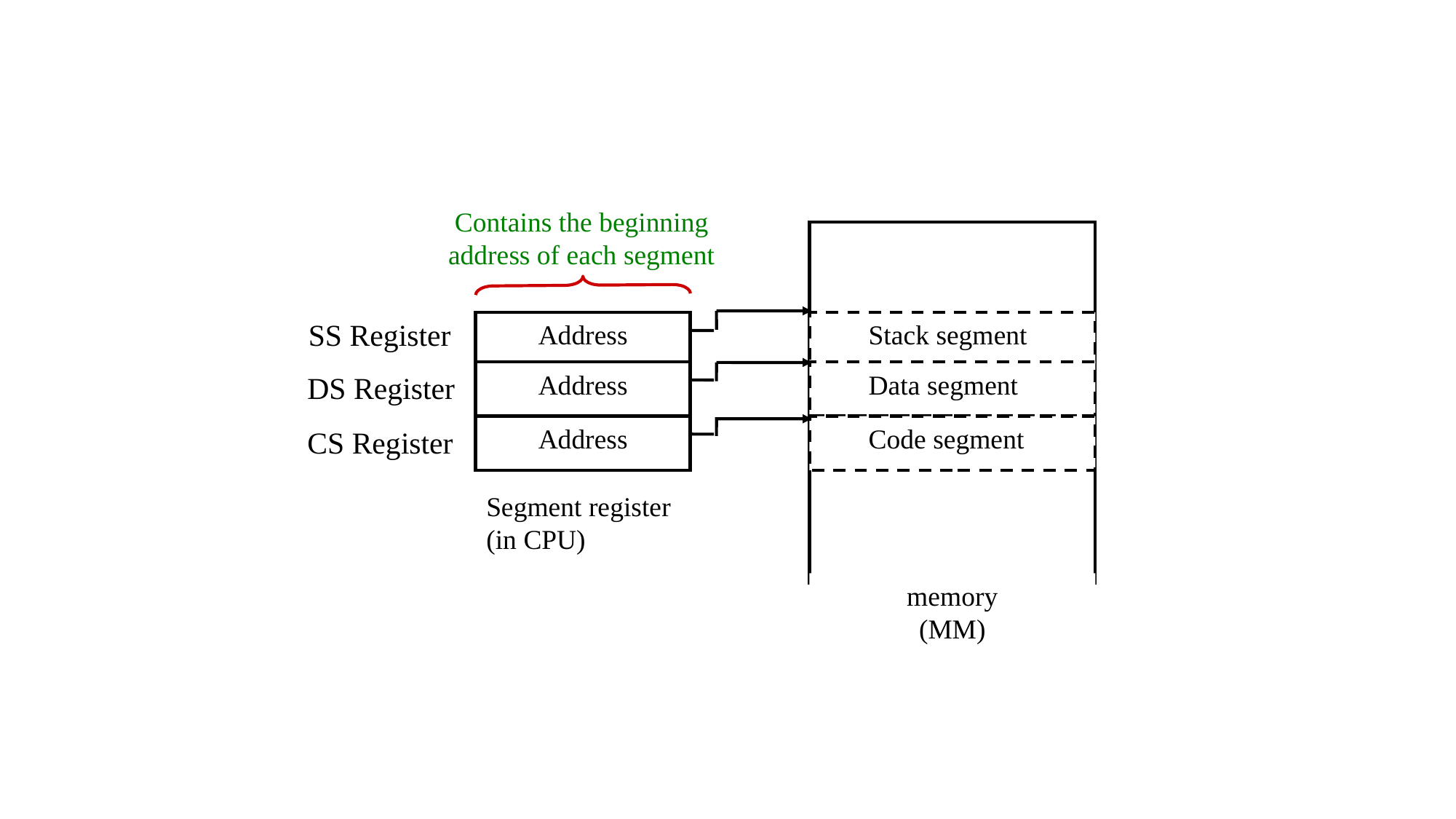

Contains the beginning address of each segment

SS Register

Address
       Stack segment

Address
       Data segment

DS Register

Address
       Code segment

CS Register

Segment register
(in CPU)
memory
(MM)